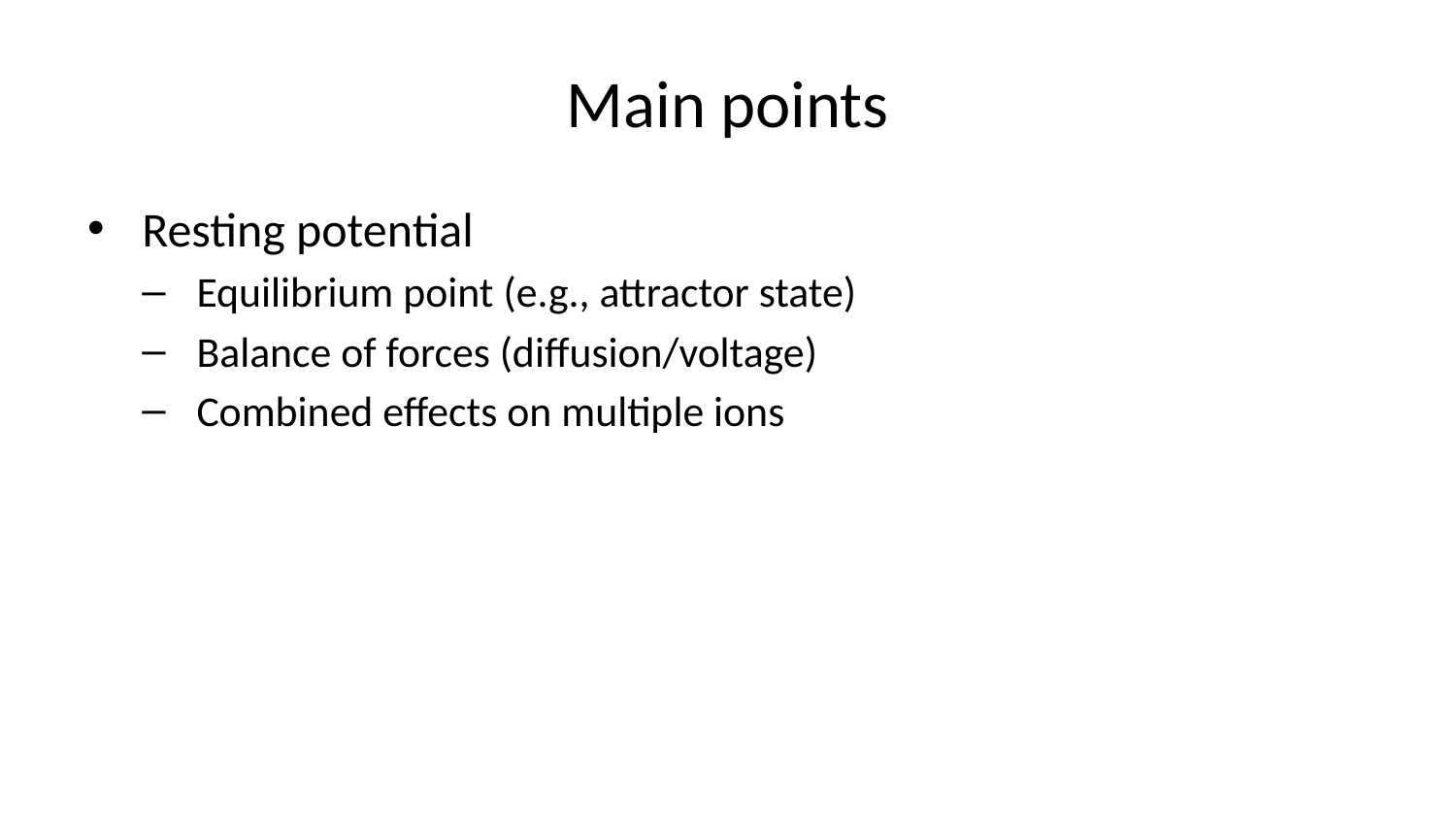

# Main points
Resting potential
Equilibrium point (e.g., attractor state)
Balance of forces (diffusion/voltage)
Combined effects on multiple ions